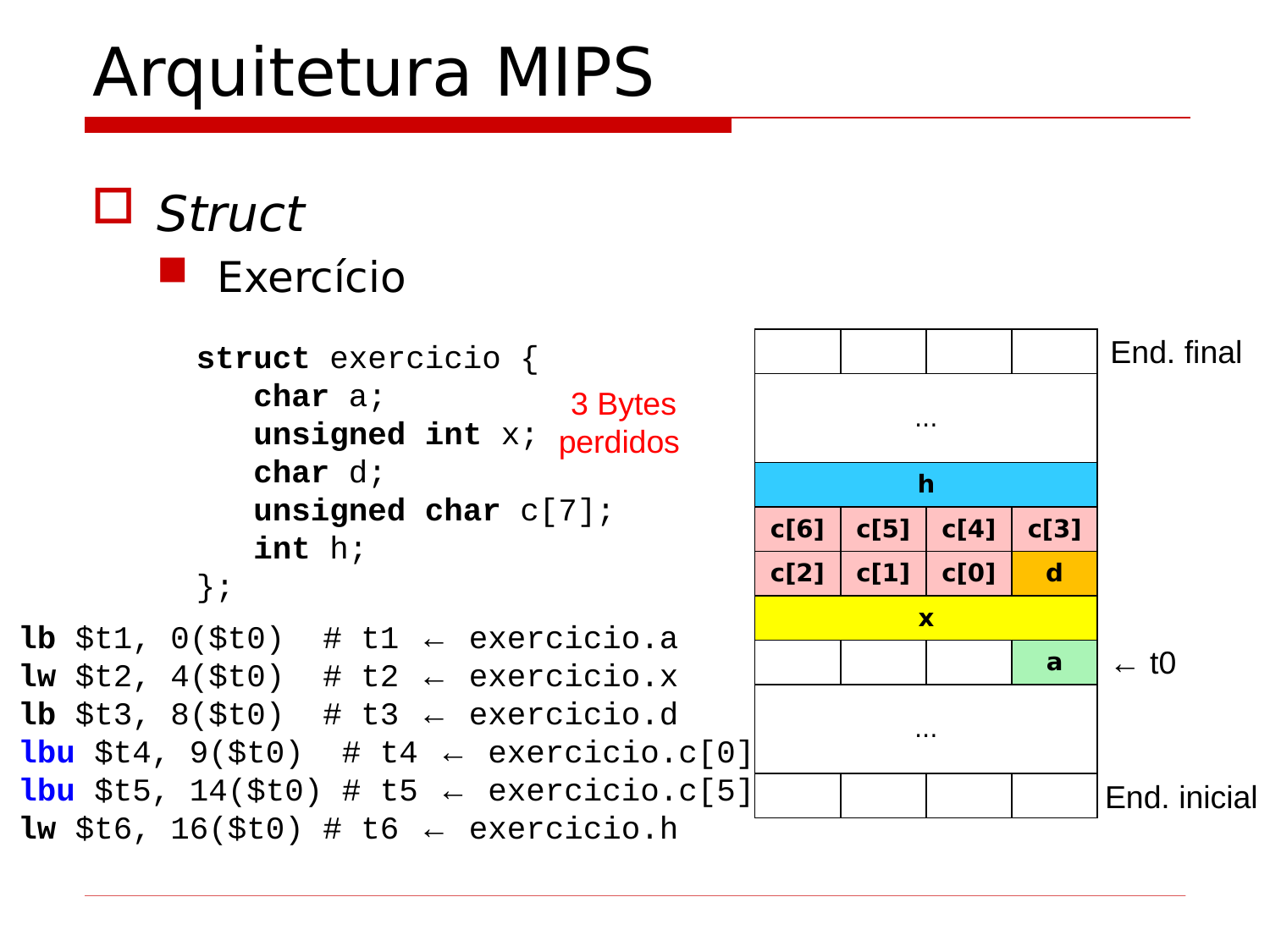

# Arquitetura MIPS
Struct
Exercício

End. final
|  |  |  |  |
| --- | --- | --- | --- |
| ... |  |  |  |
| h |  |  |  |
| c[6] | c[5] | c[4] | c[3] |
| c[2] | c[1] | c[0] | d |
| x |  |  |  |
|  |  |  | a |
| ... |  |  |  |
|  |  |  |  |
struct exercicio {
   char a;
   unsigned int x;
   char d;
   unsigned char c[7];
   int h;
};
 3 Bytes perdidos
lb $t1, 0($t0)  # t1 ← exercicio.a
lw $t2, 4($t0)  # t2 ← exercicio.x
lb $t3, 8($t0)  # t3 ← exercicio.d
lbu $t4, 9($t0)  # t4 ← exercicio.c[0]
lbu $t5, 14($t0) # t5 ← exercicio.c[5]
lw $t6, 16($t0) # t6 ← exercicio.h
← t0
End. inicial